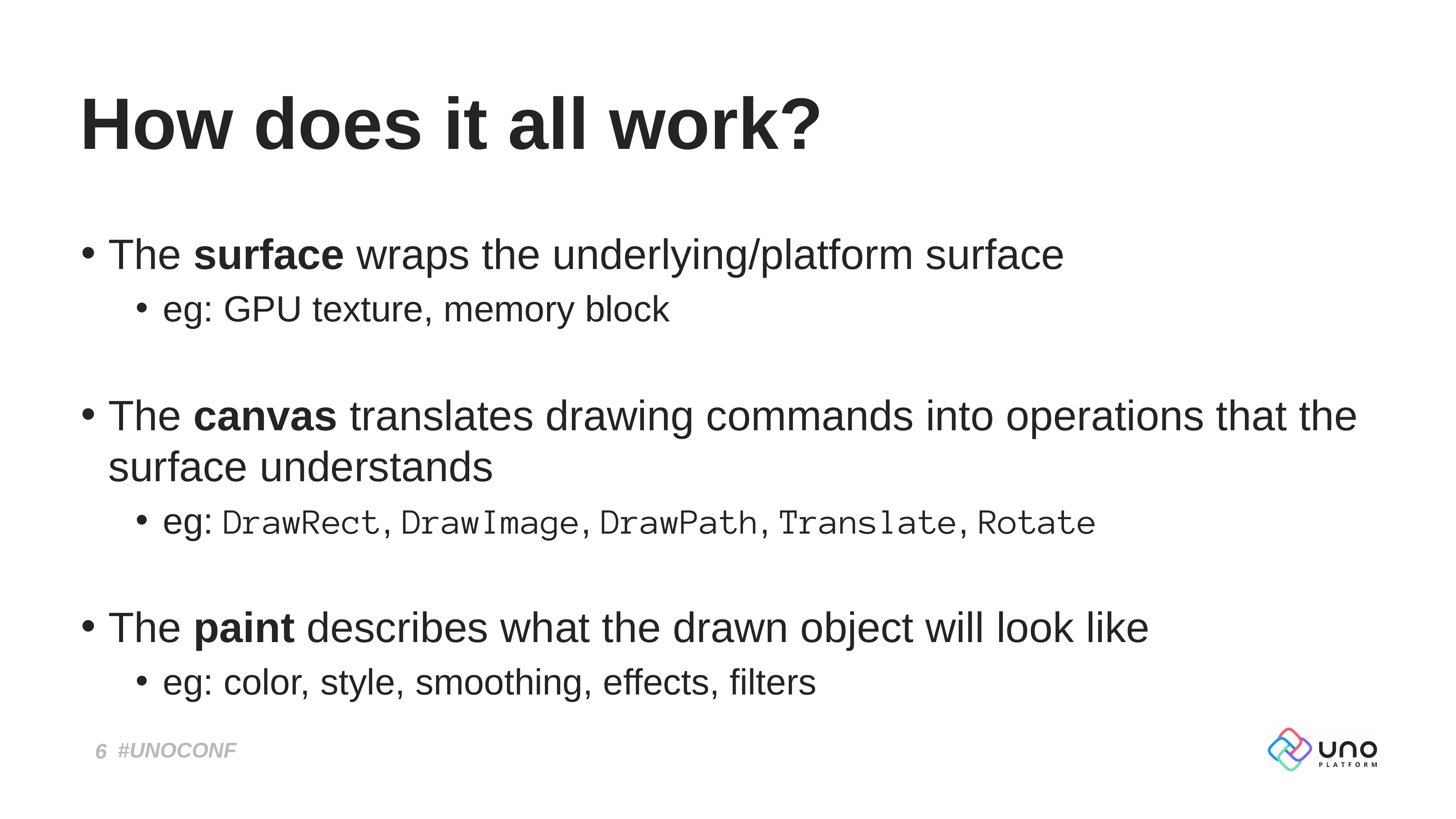

# How does it all work?
The surface wraps the underlying/platform surface
eg: GPU texture, memory block
The canvas translates drawing commands into operations that the surface understands
eg: DrawRect, DrawImage, DrawPath, Translate, Rotate
The paint describes what the drawn object will look like
eg: color, style, smoothing, effects, filters